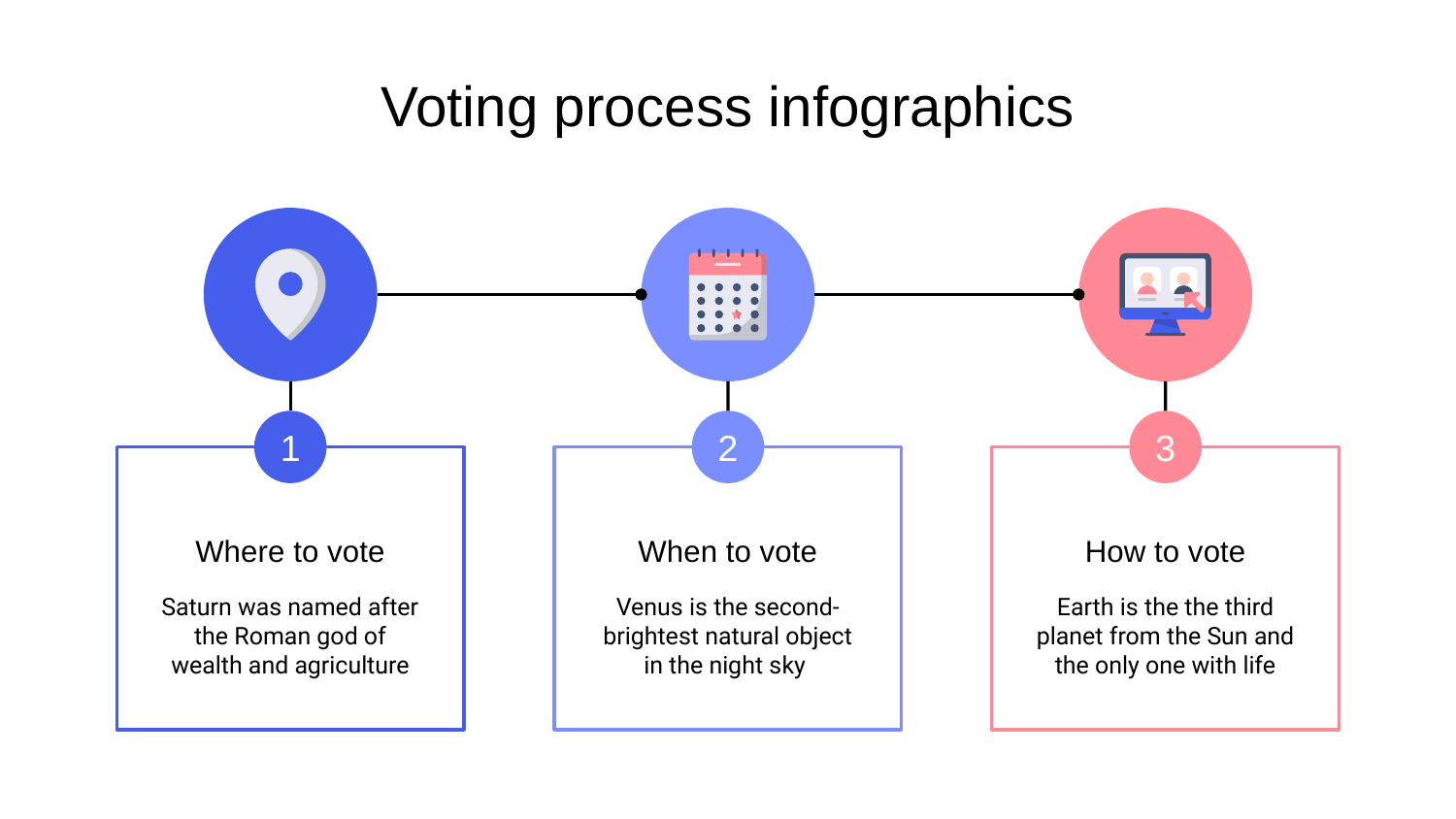

# Voting process infographics

1

2

3

Where to vote
Saturn was named after the Roman god of wealth and agriculture
When to vote
Venus is the second-brightest natural object in the night sky
How to vote
Earth is the the third planet from the Sun and the only one with life